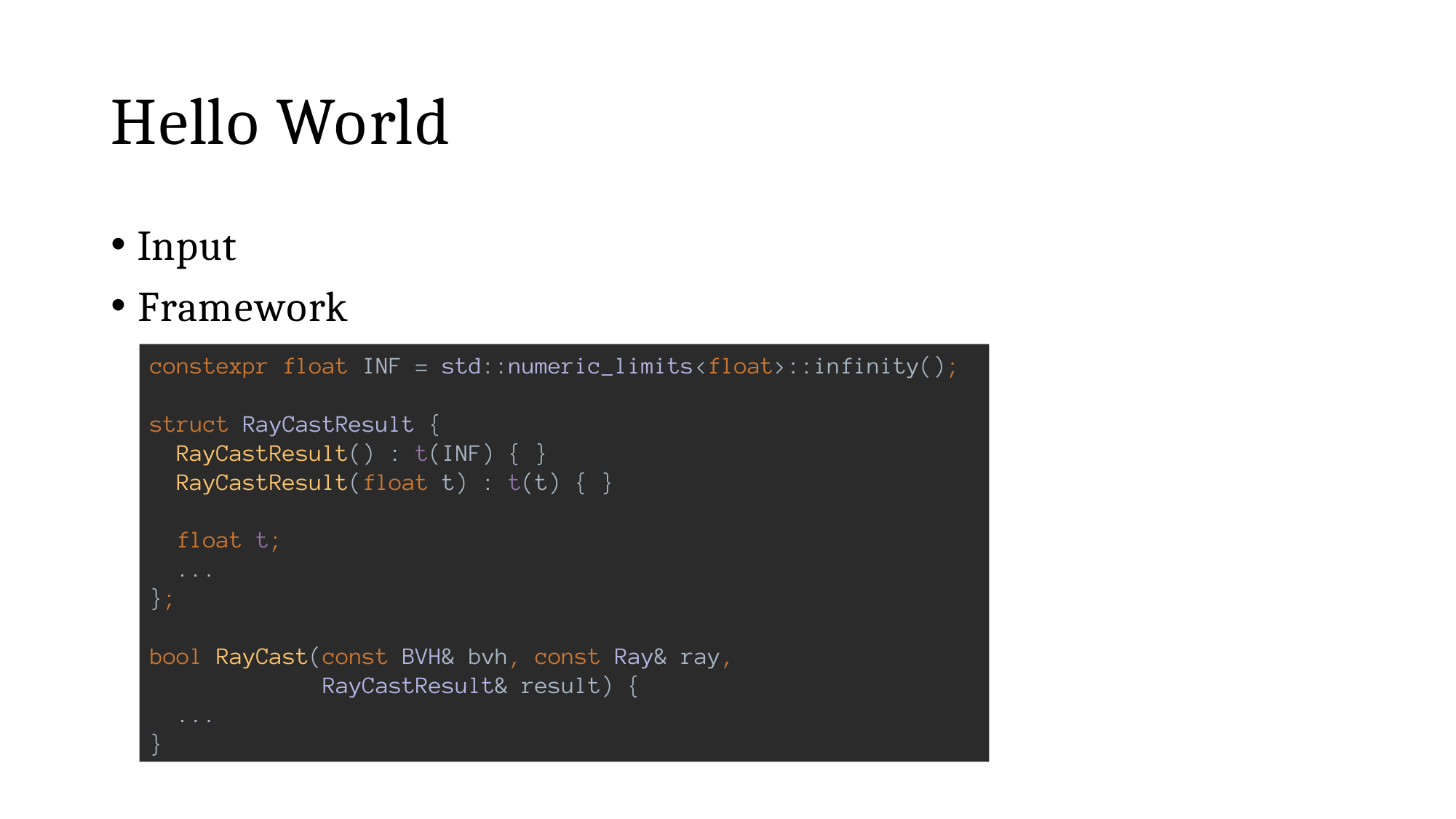

# Hello World
Input
Framework
constexpr float INF = std::numeric_limits<float>::infinity();
struct RayCastResult {
  RayCastResult() : t(INF) { }
  RayCastResult(float t) : t(t) { }
  float t;
  ...
};
bool RayCast(const BVH& bvh, const Ray& ray,
             RayCastResult& result) {
  ...
}